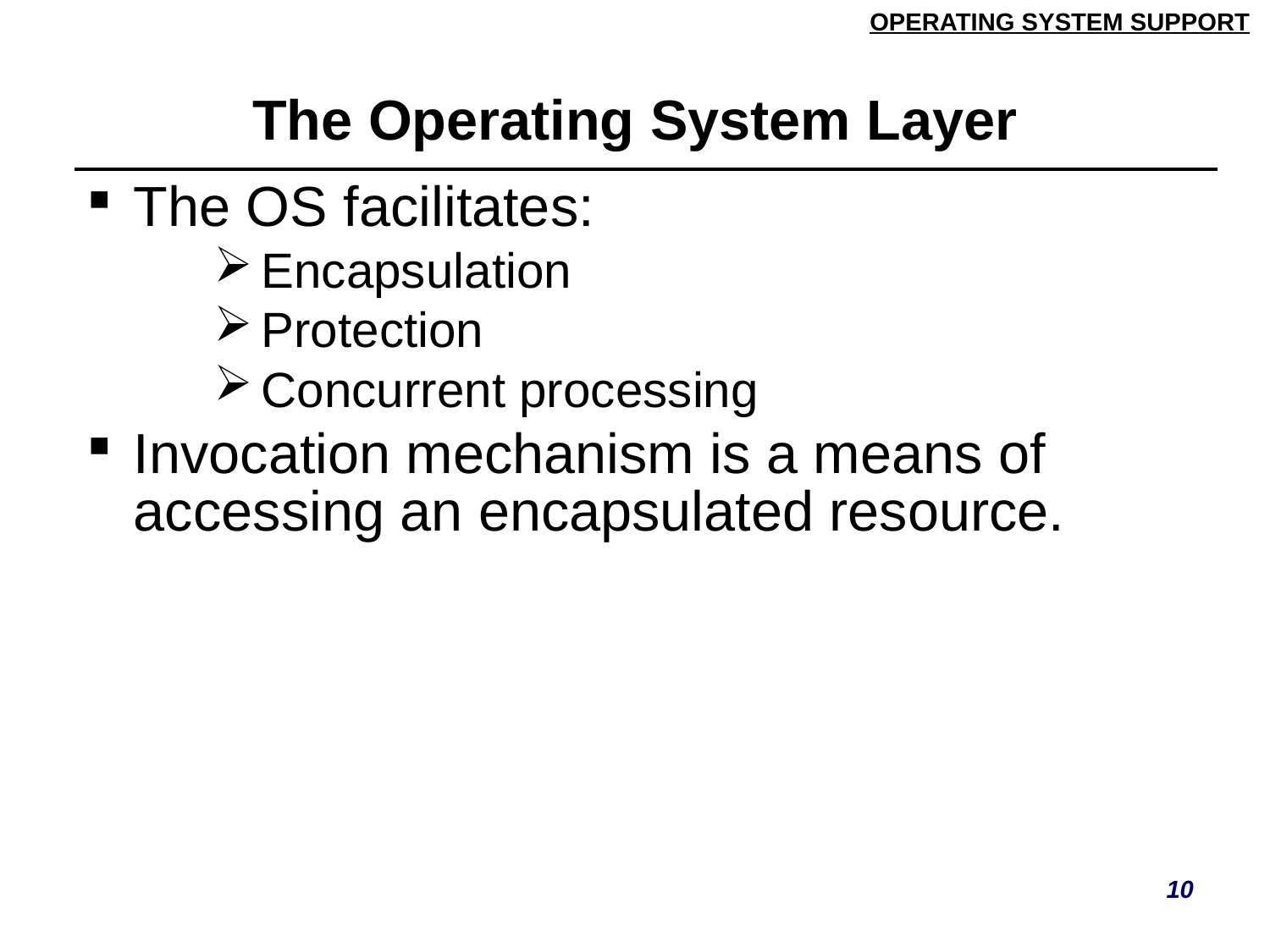

# The Operating System Layer
| The OS facilitates: Encapsulation Protection Concurrent processing Invocation mechanism is a means of accessing an encapsulated resource. |
| --- |
10